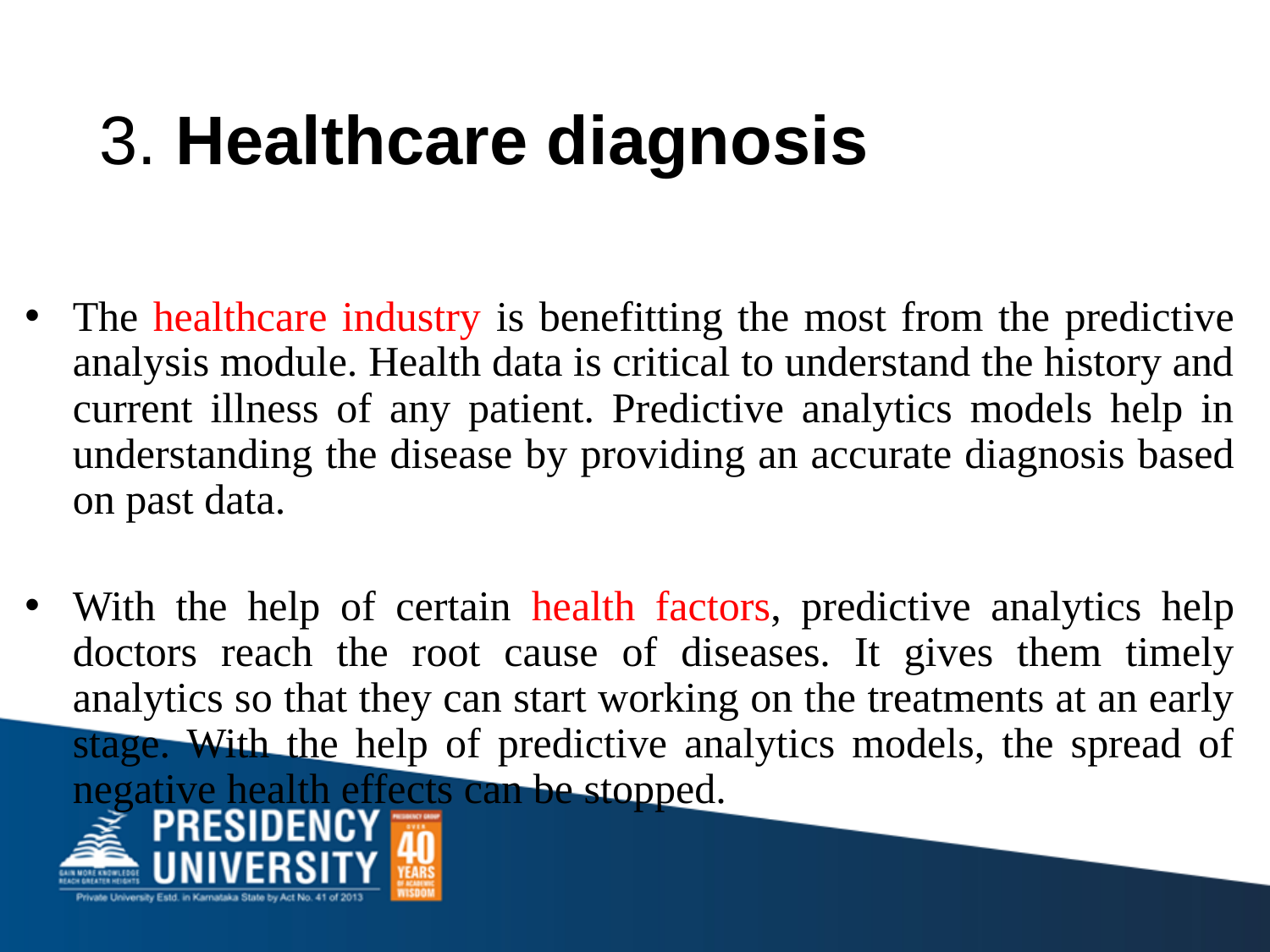

The healthcare industry is benefitting the most from the predictive analysis module. Health data is critical to understand the history and current illness of any patient. Predictive analytics models help in understanding the disease by providing an accurate diagnosis based on past data.

With the help of certain health factors, predictive analytics help doctors reach the root cause of diseases. It gives them timely analytics so that they can start working on the treatments at an early stage. With the help of predictive analytics models, the spread of negative health effects can be stopped.

# 3. Healthcare diagnosis